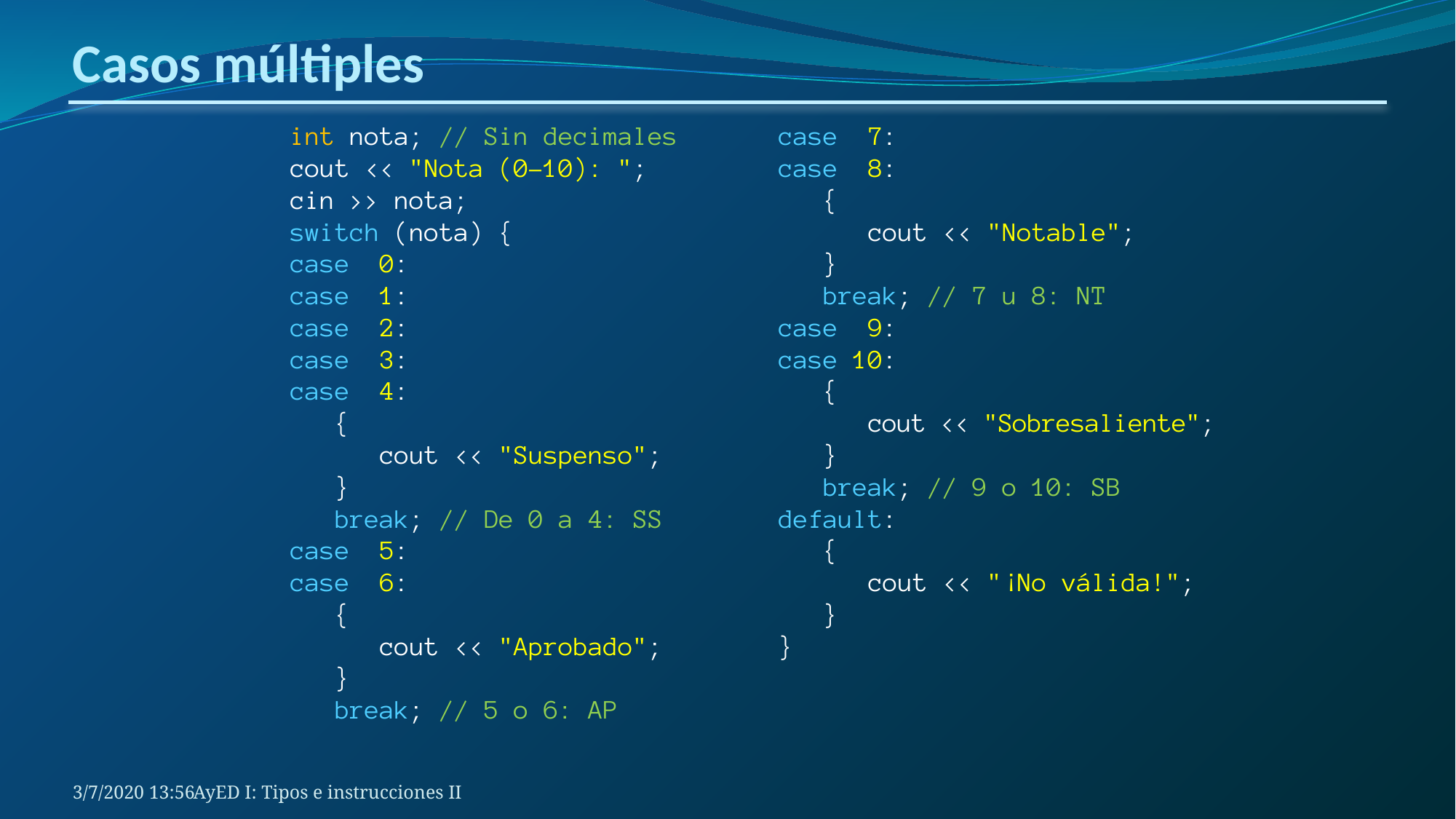

# Casos múltiples
int nota; // Sin decimales
cout << "Nota (0-10): ";
cin >> nota;
switch (nota) {
case  0:
case  1:
case  2:
case  3:
case  4:
   {
      cout << "Suspenso";
   }
   break; // De 0 a 4: SS
case  5:
case  6:
   {
      cout << "Aprobado";
   }
   break; // 5 o 6: AP
case  7:
case  8:
   {
      cout << "Notable";
   }
   break; // 7 u 8: NT
case  9:
case 10:
   {
      cout << "Sobresaliente";
   }
   break; // 9 o 10: SB
default:
   {
      cout << "¡No válida!";
   }
}
3/7/2020 13:56
AyED I: Tipos e instrucciones II